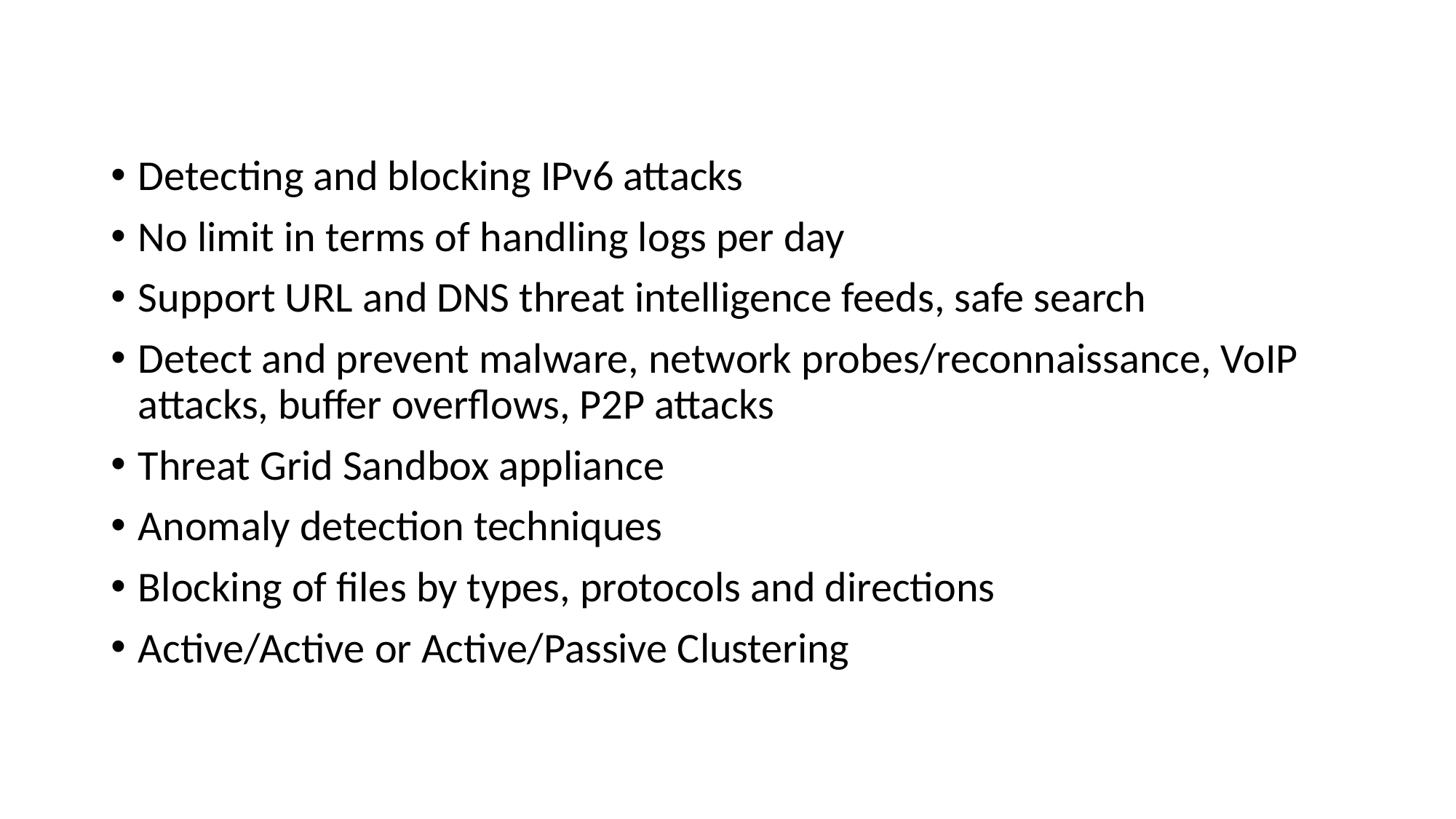

#
Detecting and blocking IPv6 attacks
No limit in terms of handling logs per day
Support URL and DNS threat intelligence feeds, safe search
Detect and prevent malware, network probes/reconnaissance, VoIP attacks, buffer overflows, P2P attacks
Threat Grid Sandbox appliance
Anomaly detection techniques
Blocking of files by types, protocols and directions
Active/Active or Active/Passive Clustering